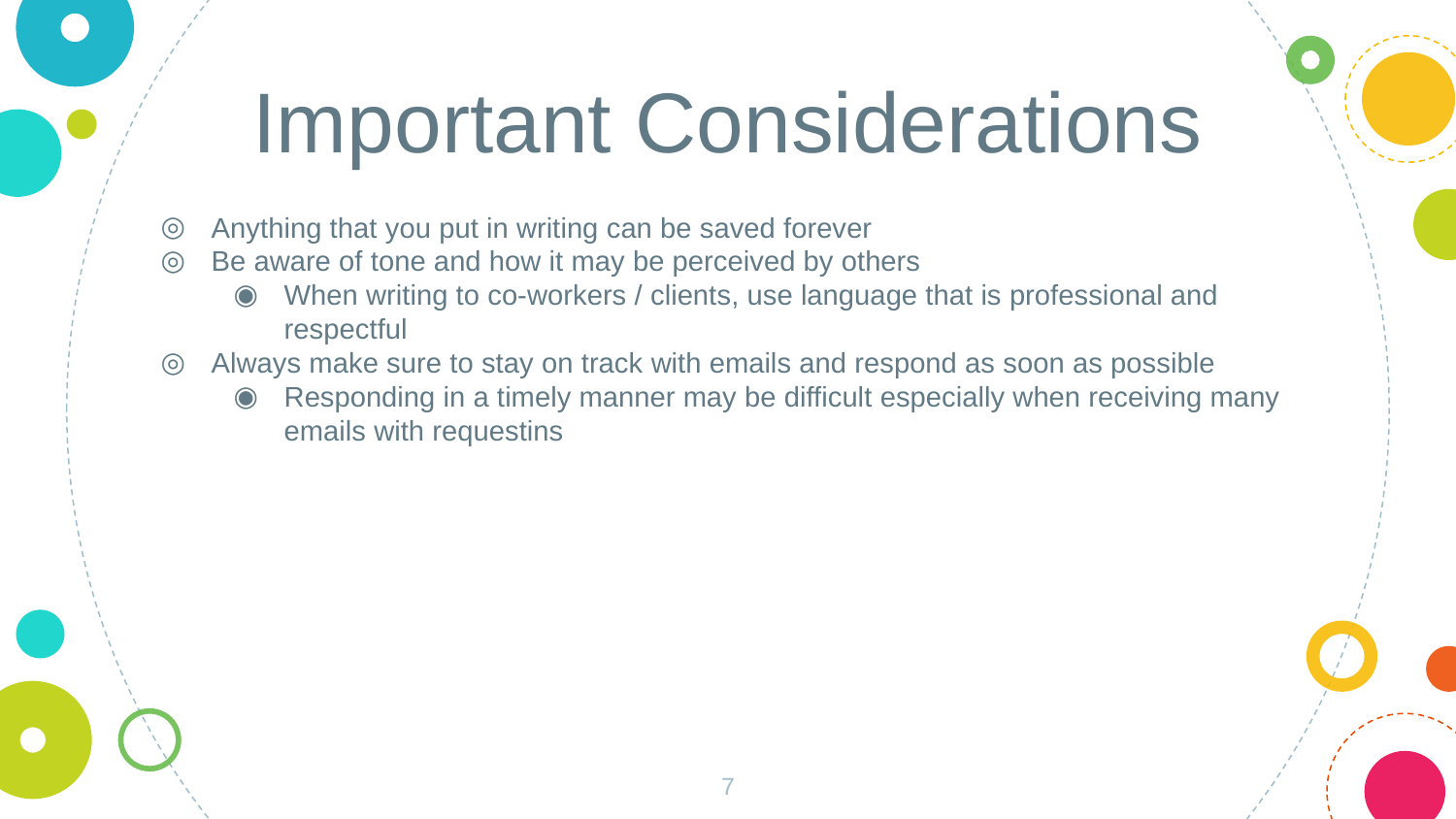

Important Considerations
Anything that you put in writing can be saved forever
Be aware of tone and how it may be perceived by others
When writing to co-workers / clients, use language that is professional and respectful
Always make sure to stay on track with emails and respond as soon as possible
Responding in a timely manner may be difficult especially when receiving many emails with requestins
7